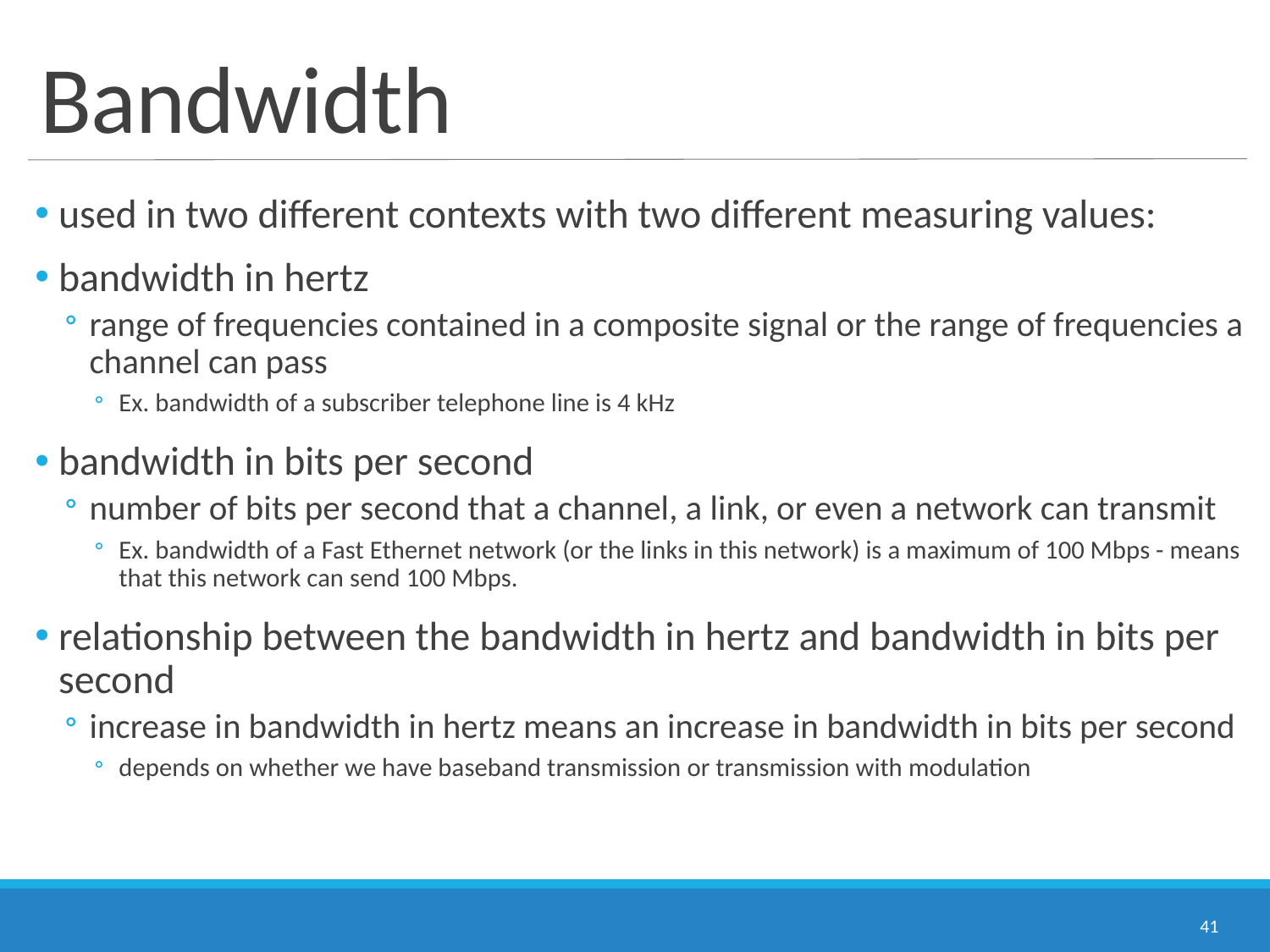

# Bandwidth
used in two different contexts with two different measuring values:
bandwidth in hertz
range of frequencies contained in a composite signal or the range of frequencies a channel can pass
Ex. bandwidth of a subscriber telephone line is 4 kHz
bandwidth in bits per second
number of bits per second that a channel, a link, or even a network can transmit
Ex. bandwidth of a Fast Ethernet network (or the links in this network) is a maximum of 100 Mbps - means that this network can send 100 Mbps.
relationship between the bandwidth in hertz and bandwidth in bits per second
increase in bandwidth in hertz means an increase in bandwidth in bits per second
depends on whether we have baseband transmission or transmission with modulation